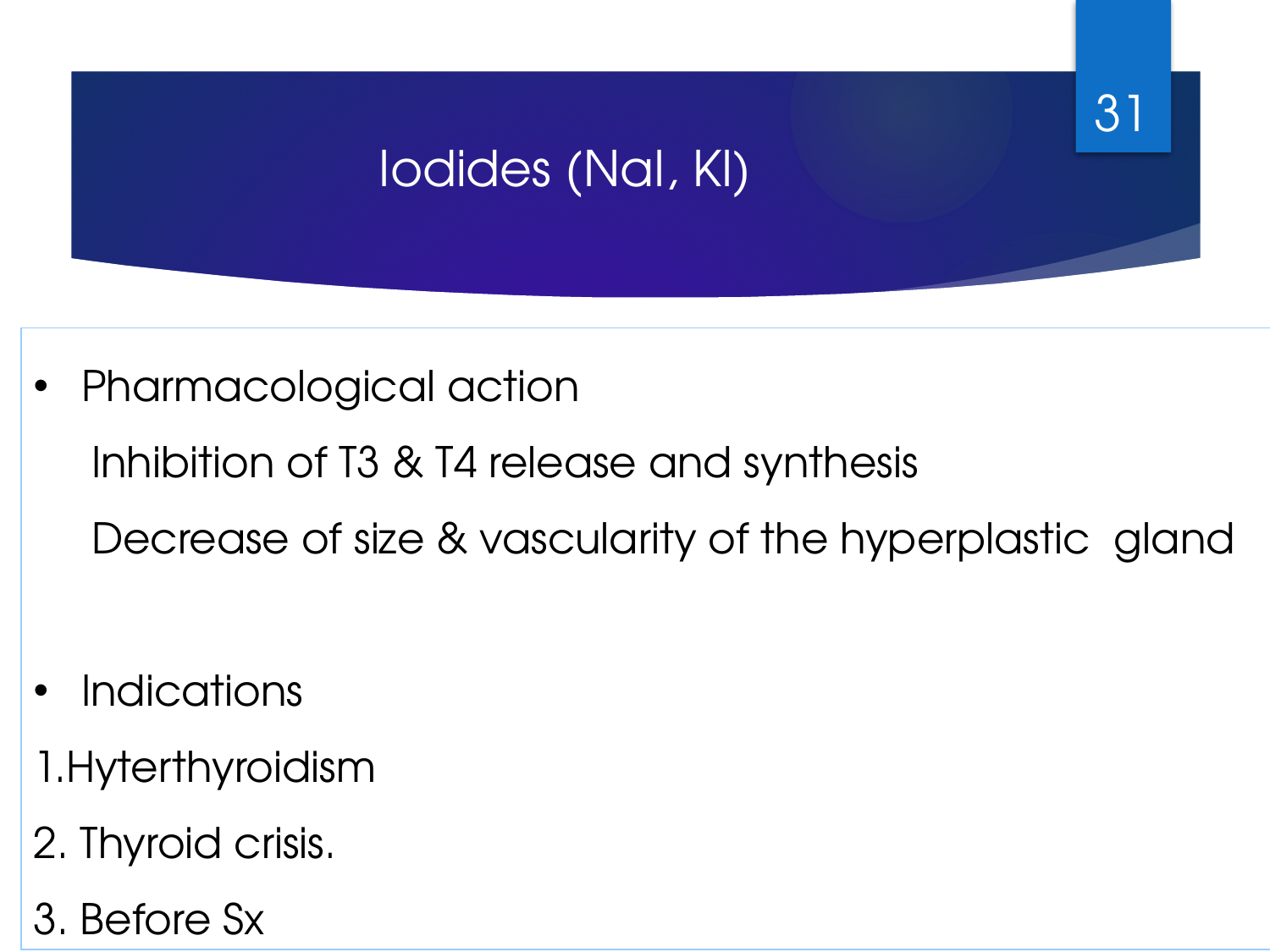

31
Iodides (NaI, KI)

Pharmacological action
     Inhibition of T3 & T4 release and synthesis
     Decrease of size & vascularity of the hyperplastic  gland

Indications
1.Hyterthyroidism
2. Thyroid crisis.
3. Before Sx